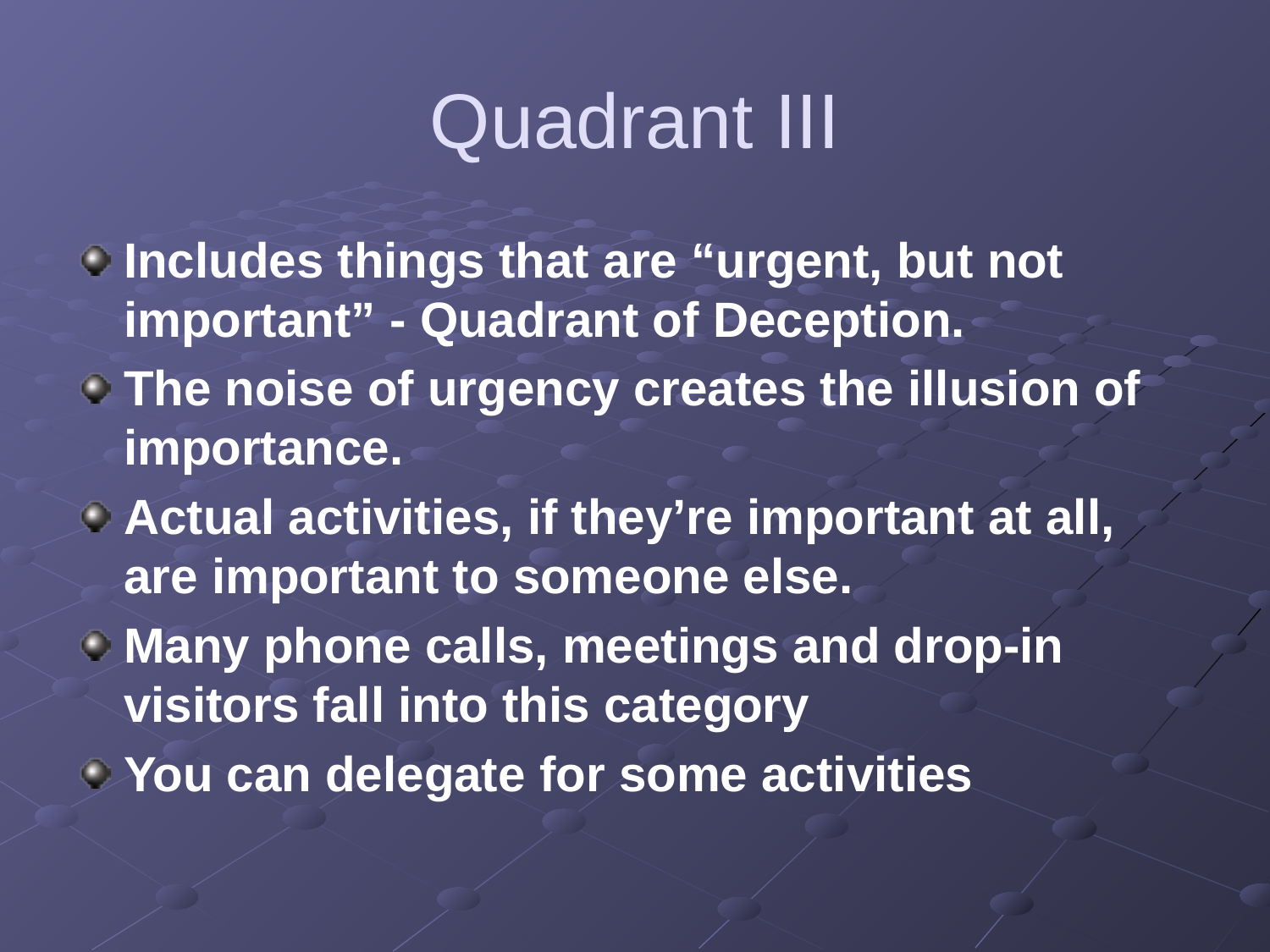

# Quadrant III
Includes things that are “urgent, but not important” - Quadrant of Deception.
The noise of urgency creates the illusion of importance.
Actual activities, if they’re important at all, are important to someone else.
Many phone calls, meetings and drop-in visitors fall into this category
You can delegate for some activities